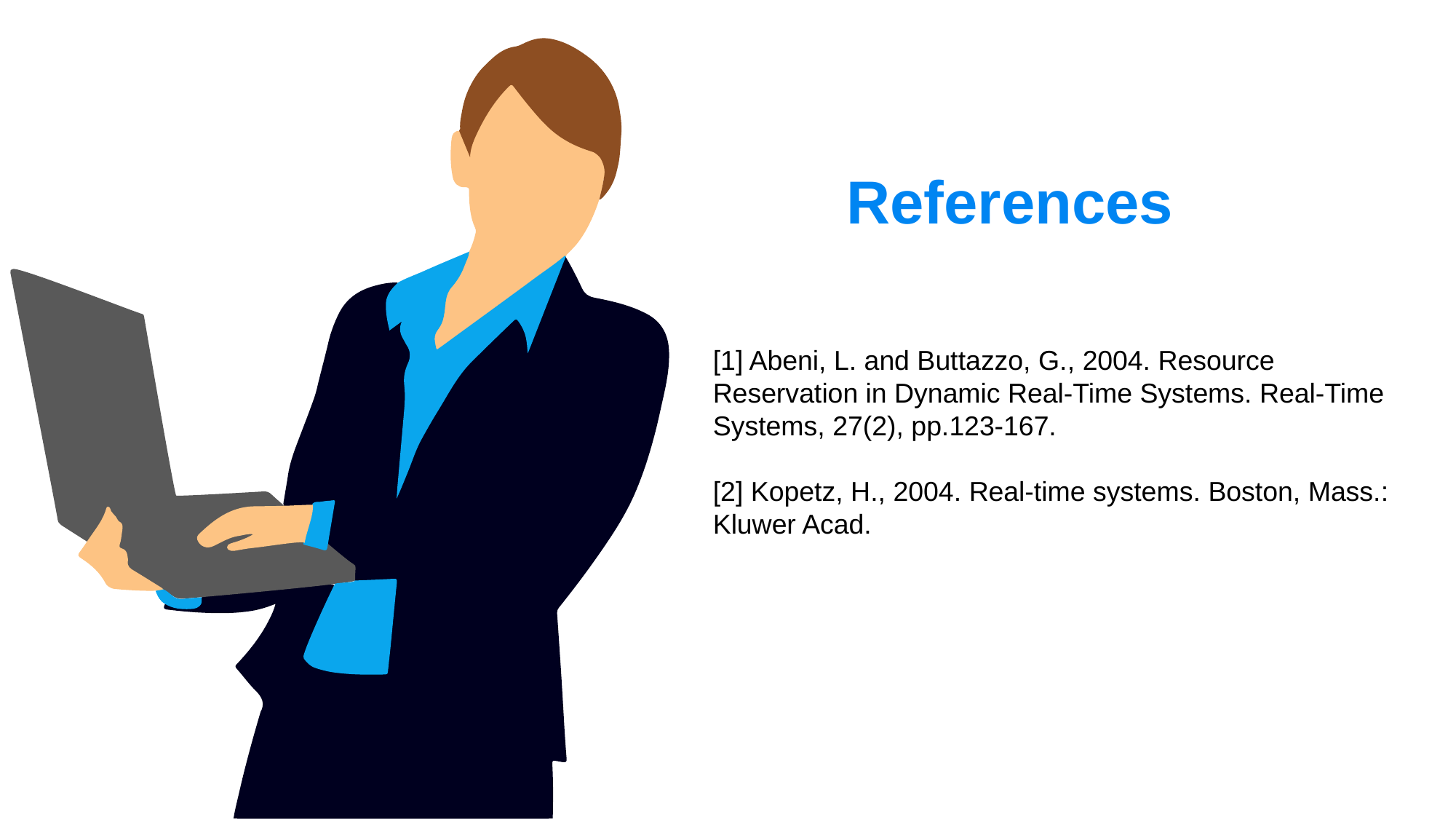

References
[1] Abeni, L. and Buttazzo, G., 2004. Resource Reservation in Dynamic Real-Time Systems. Real-Time Systems, 27(2), pp.123-167.

[2] Kopetz, H., 2004. Real-time systems. Boston, Mass.: Kluwer Acad.